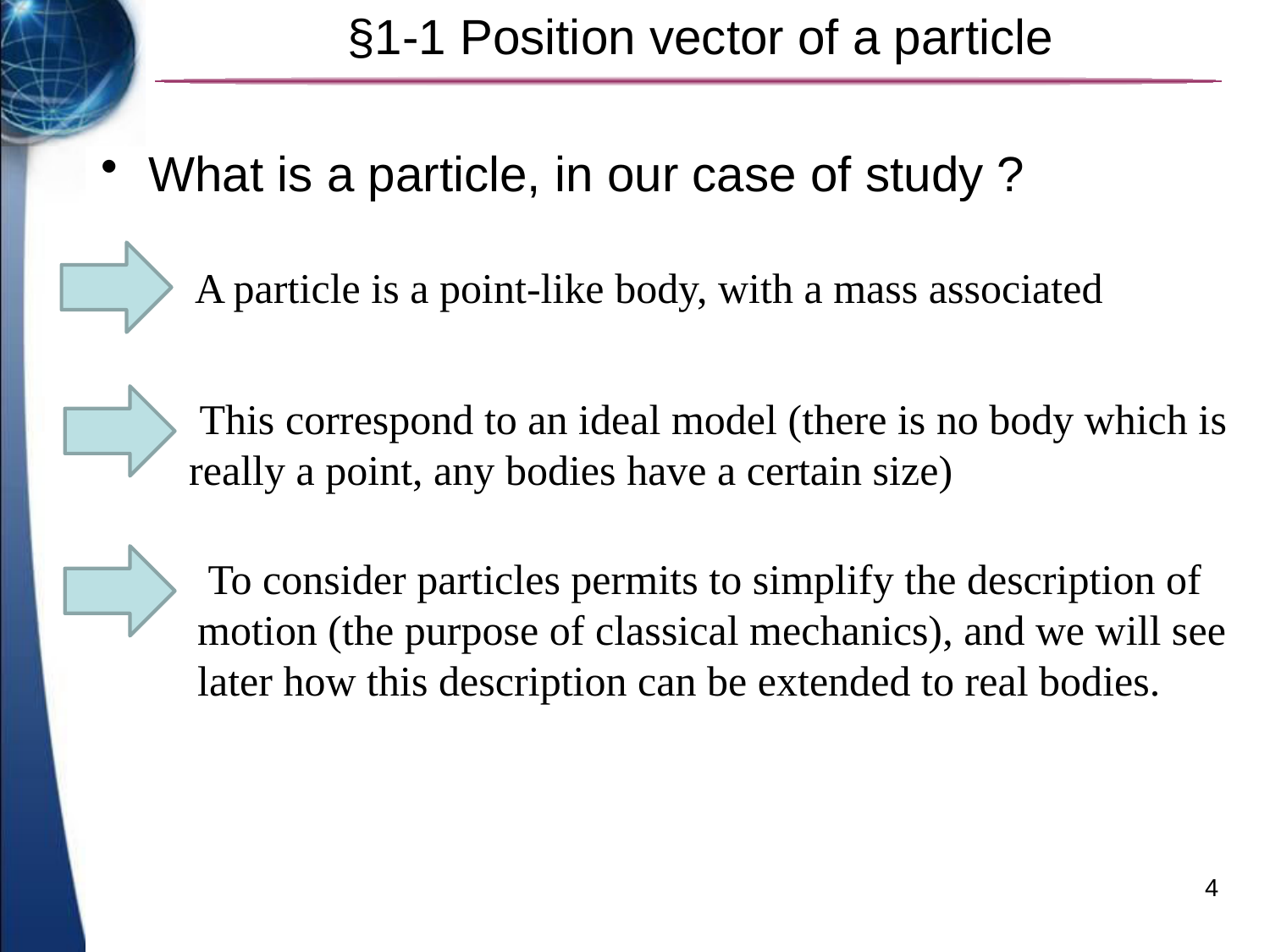

§1-1 Position vector of a particle
What is a particle, in our case of study ?

 A particle is a point-like body, with a mass associated

 This correspond to an ideal model (there is no body which is really a point, any bodies have a certain size)

 To consider particles permits to simplify the description of motion (the purpose of classical mechanics), and we will see later how this description can be extended to real bodies.
4